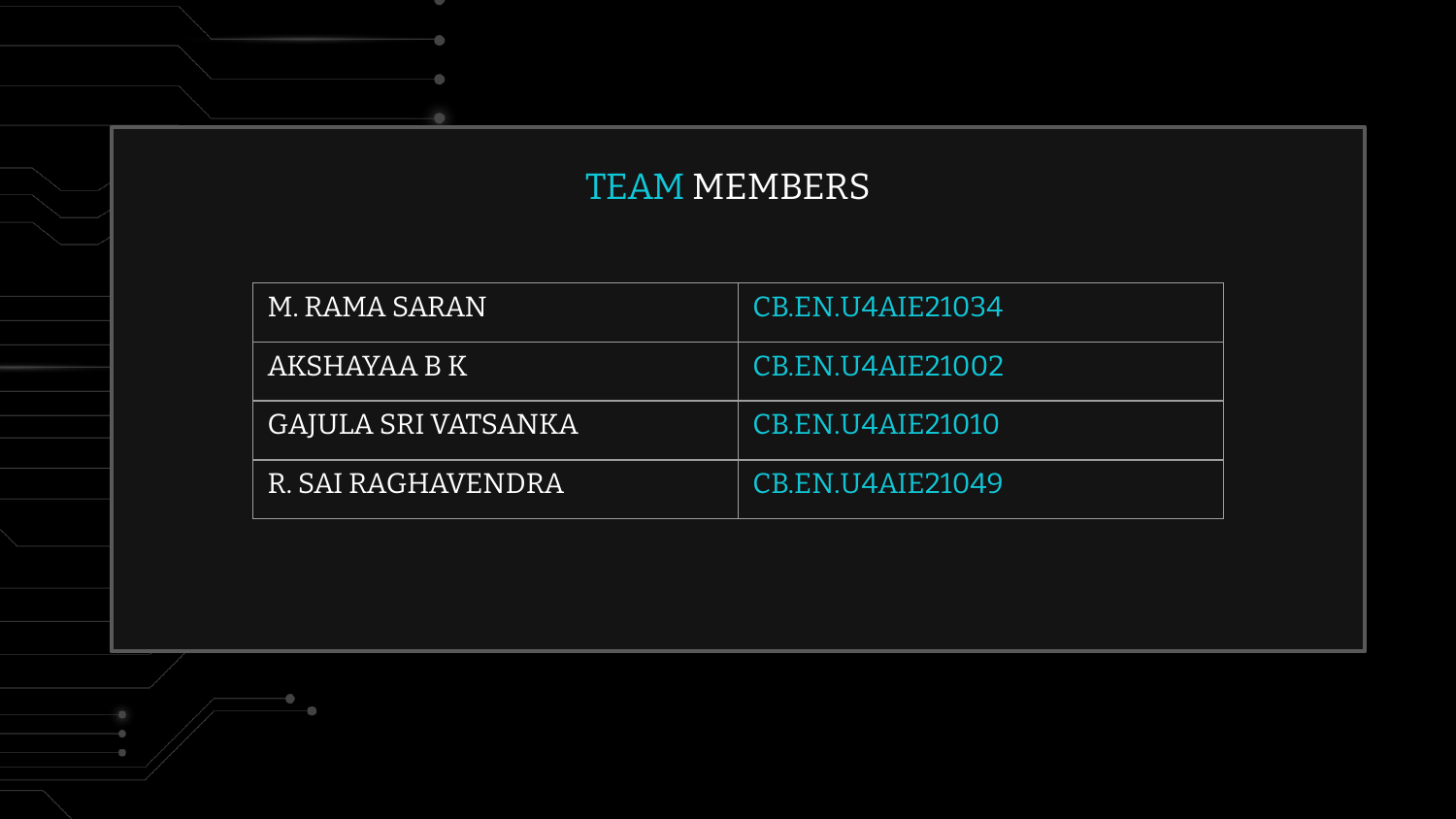

TEAM MEMBERS
| M. RAMA SARAN | CB.EN.U4AIE21034 |
| --- | --- |
| AKSHAYAA B K | CB.EN.U4AIE21002 |
| GAJULA SRI VATSANKA | CB.EN.U4AIE21010 |
| R. SAI RAGHAVENDRA | CB.EN.U4AIE21049 |